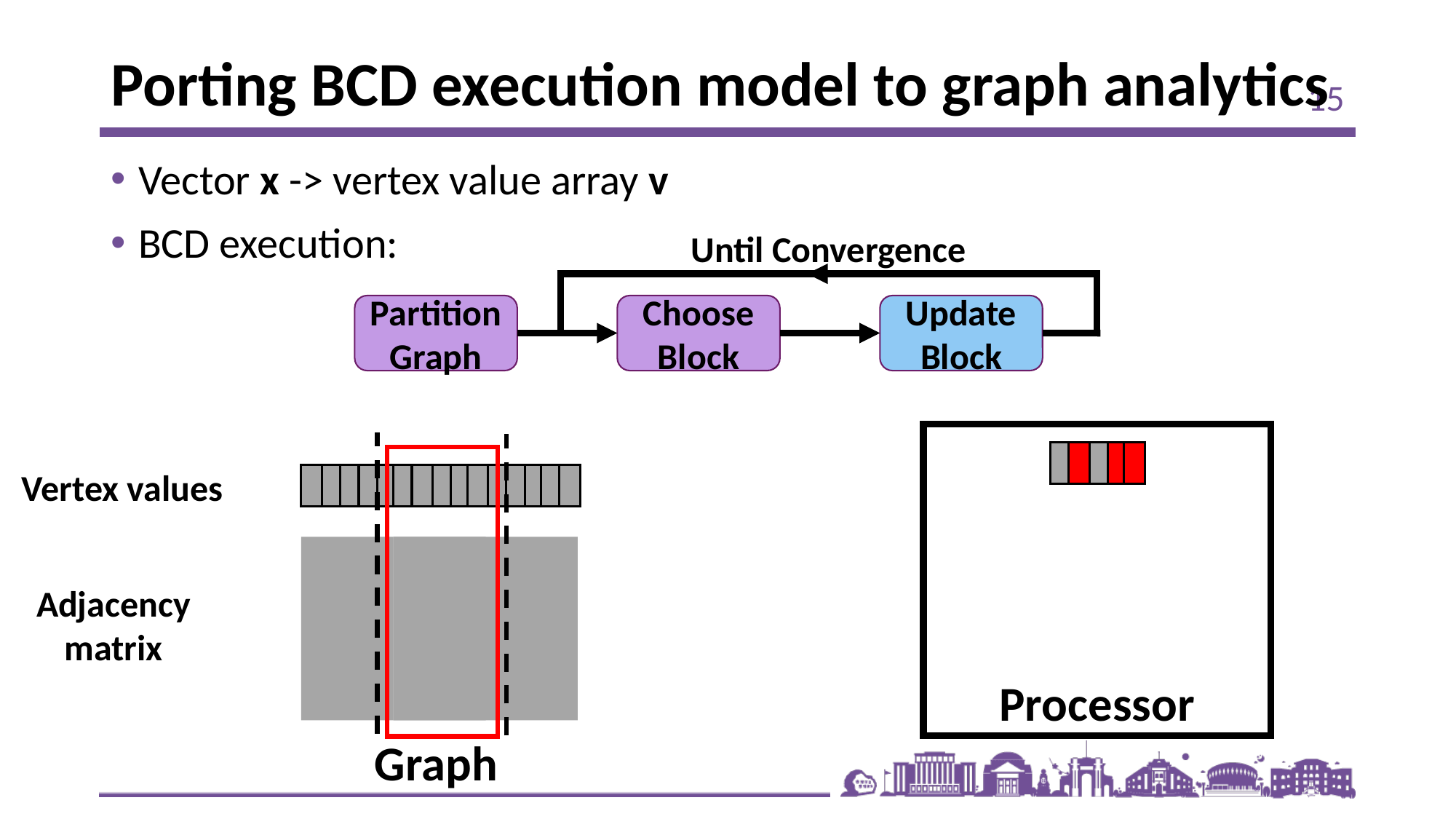

# Porting BCD execution model to graph analytics
15
Vector x -> vertex value array v
BCD execution:

Until Convergence
Choose Block
Update Block
Partition Graph

Processor

Vertex values
Adjacency
matrix
Graph